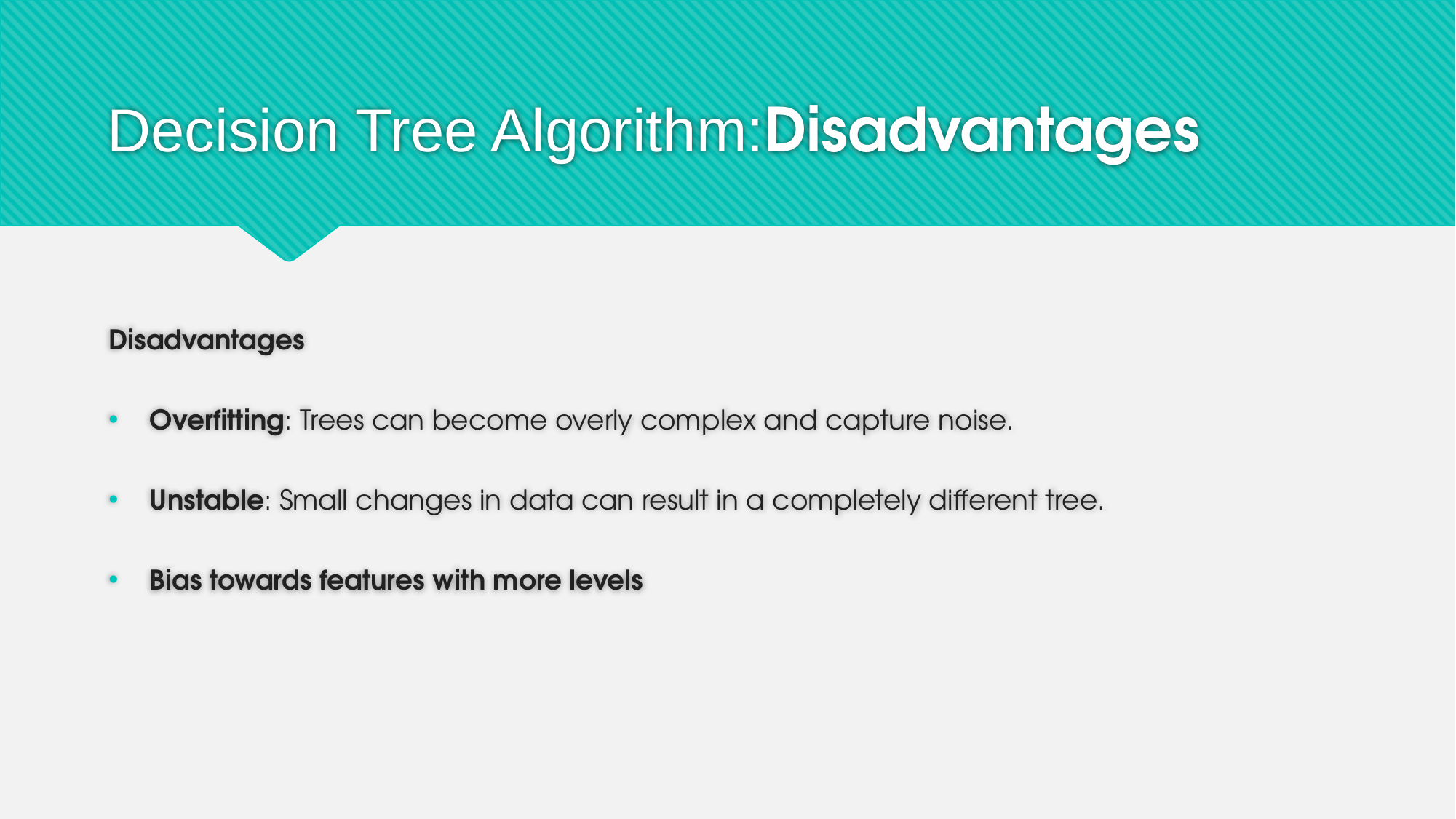

# Decision Tree Algorithm:Disadvantages
Disadvantages
Overfitting: Trees can become overly complex and capture noise.
Unstable: Small changes in data can result in a completely different tree.
Bias towards features with more levels